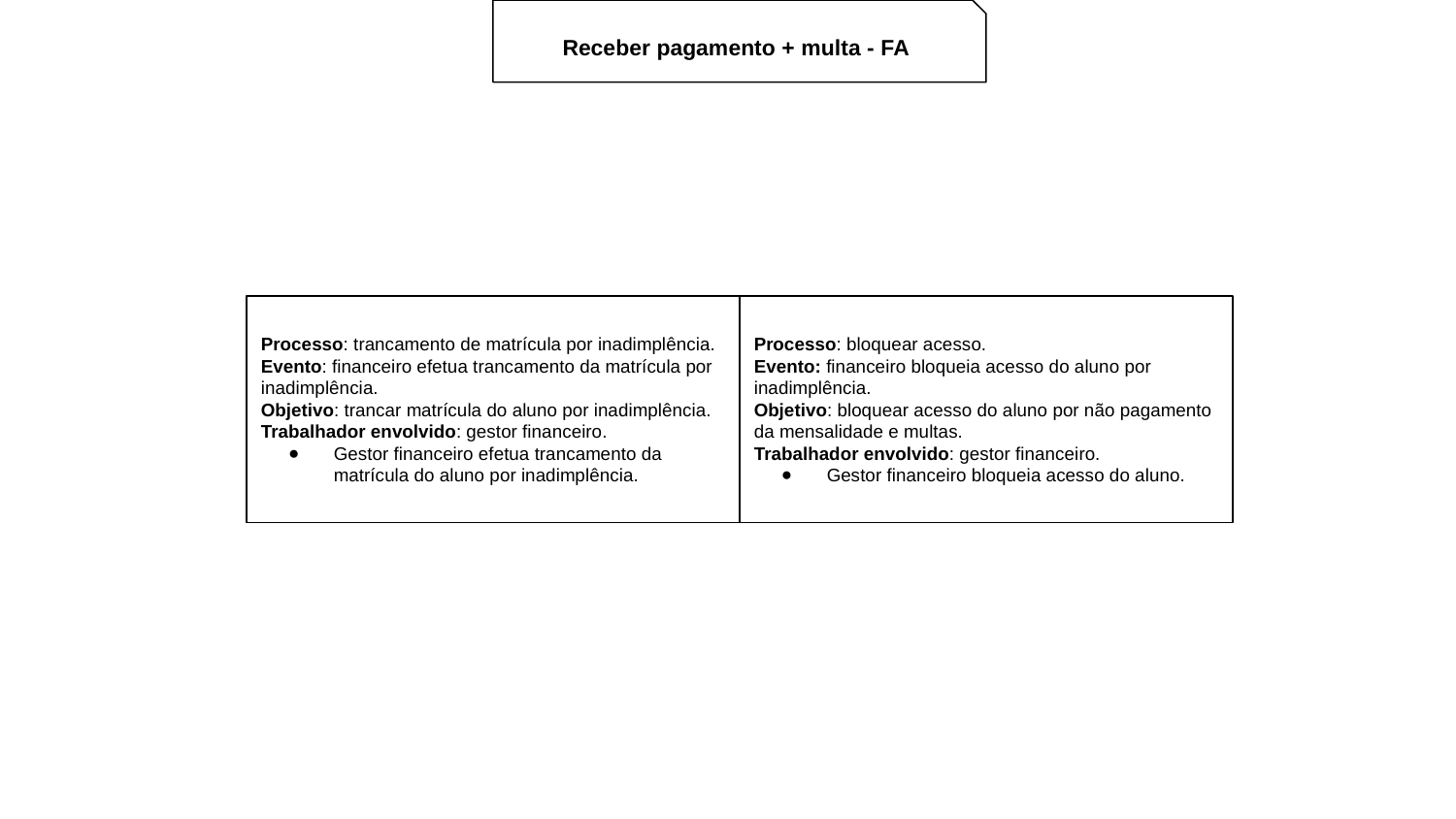

Receber pagamento + multa - FA
Processo: trancamento de matrícula por inadimplência.
Evento: financeiro efetua trancamento da matrícula por inadimplência.
Objetivo: trancar matrícula do aluno por inadimplência.
Trabalhador envolvido: gestor financeiro.
Gestor financeiro efetua trancamento da matrícula do aluno por inadimplência.
Processo: bloquear acesso.
Evento: financeiro bloqueia acesso do aluno por inadimplência.
Objetivo: bloquear acesso do aluno por não pagamento da mensalidade e multas.
Trabalhador envolvido: gestor financeiro.
Gestor financeiro bloqueia acesso do aluno.